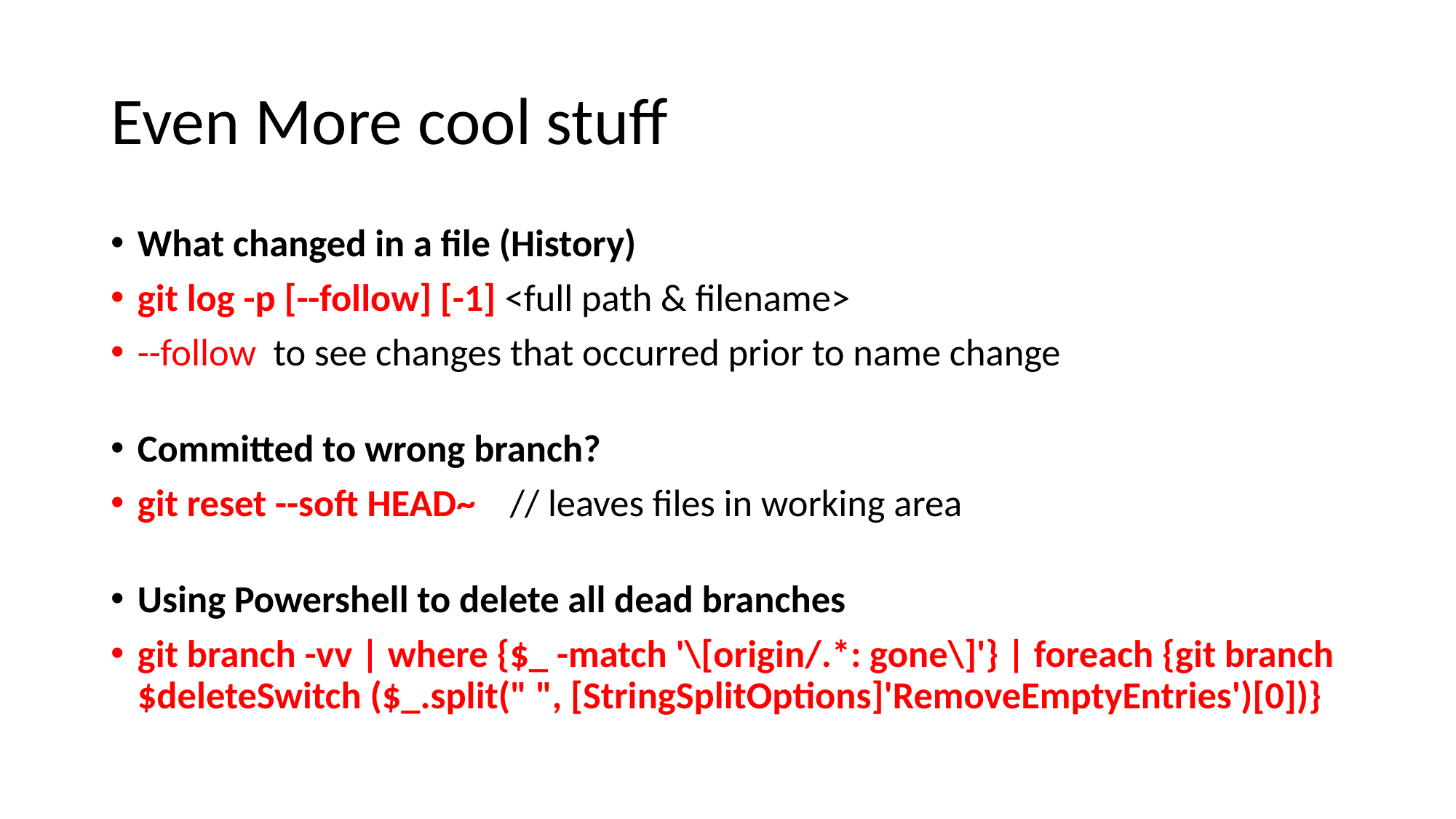

# Even More cool stuff
What changed in a file (History)
git log -p [--follow] [-1] <full path & filename>
--follow  to see changes that occurred prior to name change
Committed to wrong branch?
git reset --soft HEAD~    // leaves files in working area
Using Powershell to delete all dead branches
git branch -vv | where {$_ -match '\[origin/.*: gone\]'} | foreach {git branch $deleteSwitch ($_.split(" ", [StringSplitOptions]'RemoveEmptyEntries')[0])}